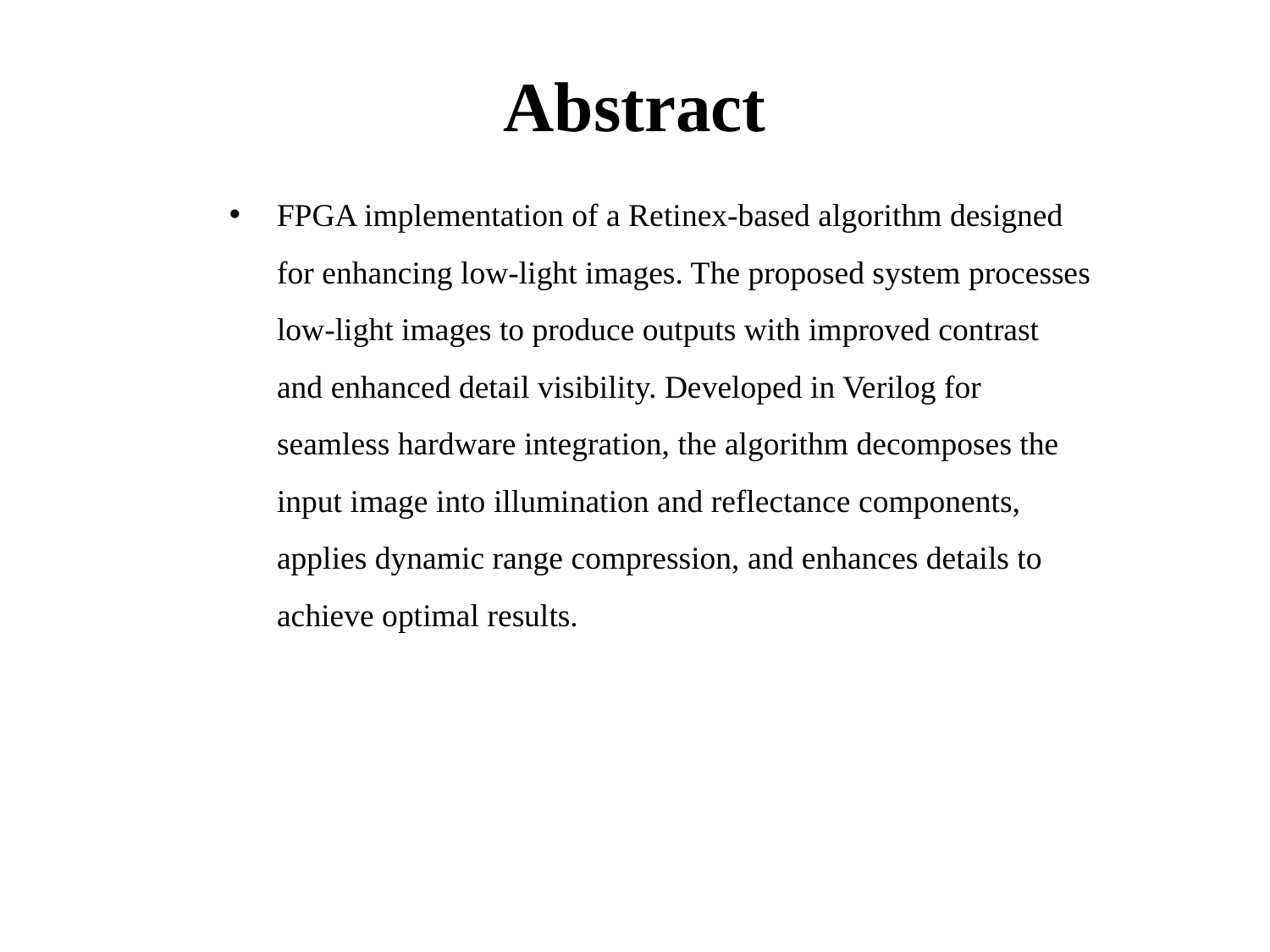

# Abstract
FPGA implementation of a Retinex-based algorithm designed for enhancing low-light images. The proposed system processes low-light images to produce outputs with improved contrast and enhanced detail visibility. Developed in Verilog for seamless hardware integration, the algorithm decomposes the input image into illumination and reflectance components, applies dynamic range compression, and enhances details to achieve optimal results.